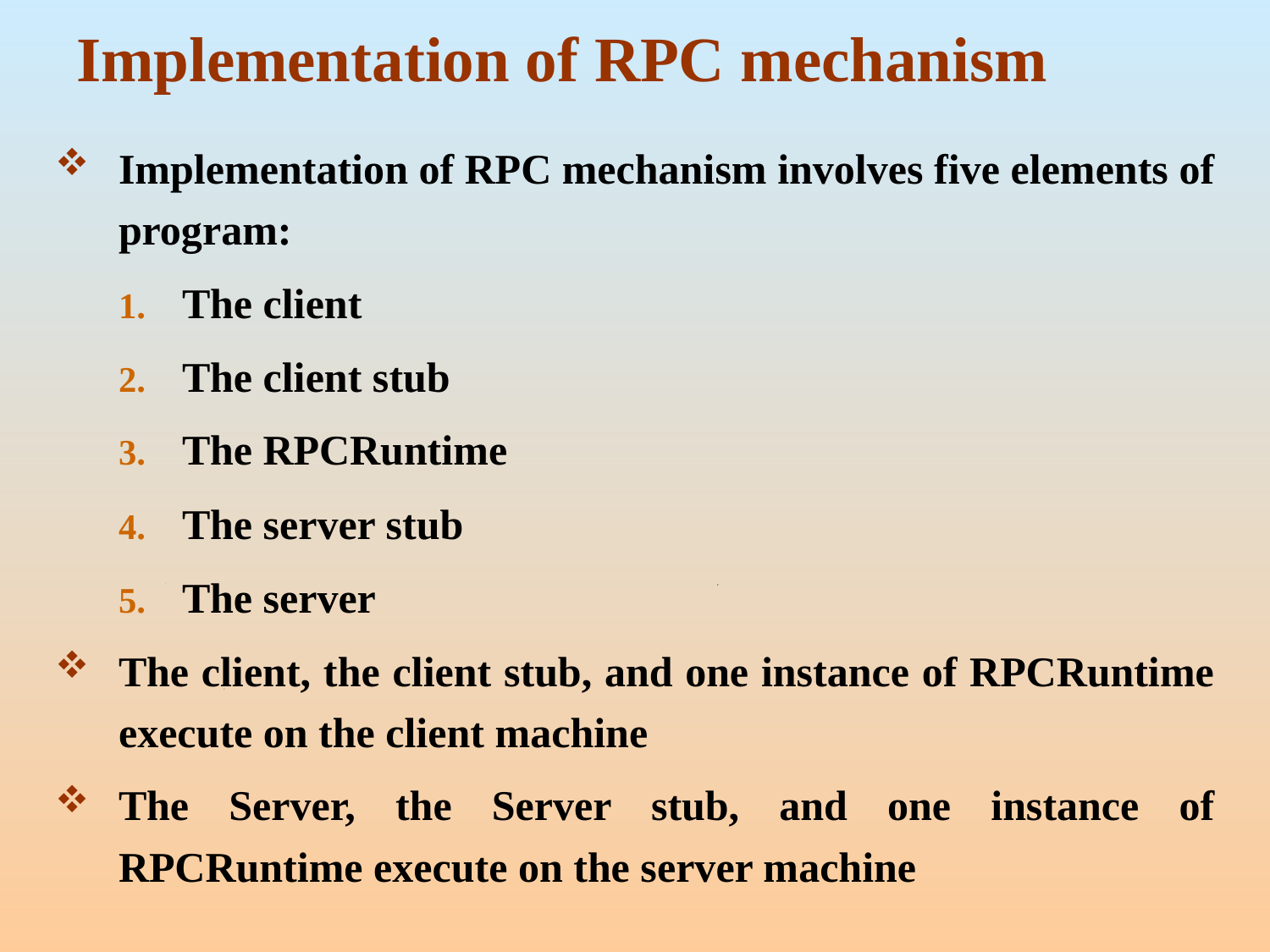

# Implementation of RPC mechanism
Implementation of RPC mechanism involves five elements of program:
The client
The client stub
The RPCRuntime
The server stub
The server
The client, the client stub, and one instance of RPCRuntime execute on the client machine
The Server, the Server stub, and one instance of RPCRuntime execute on the server machine